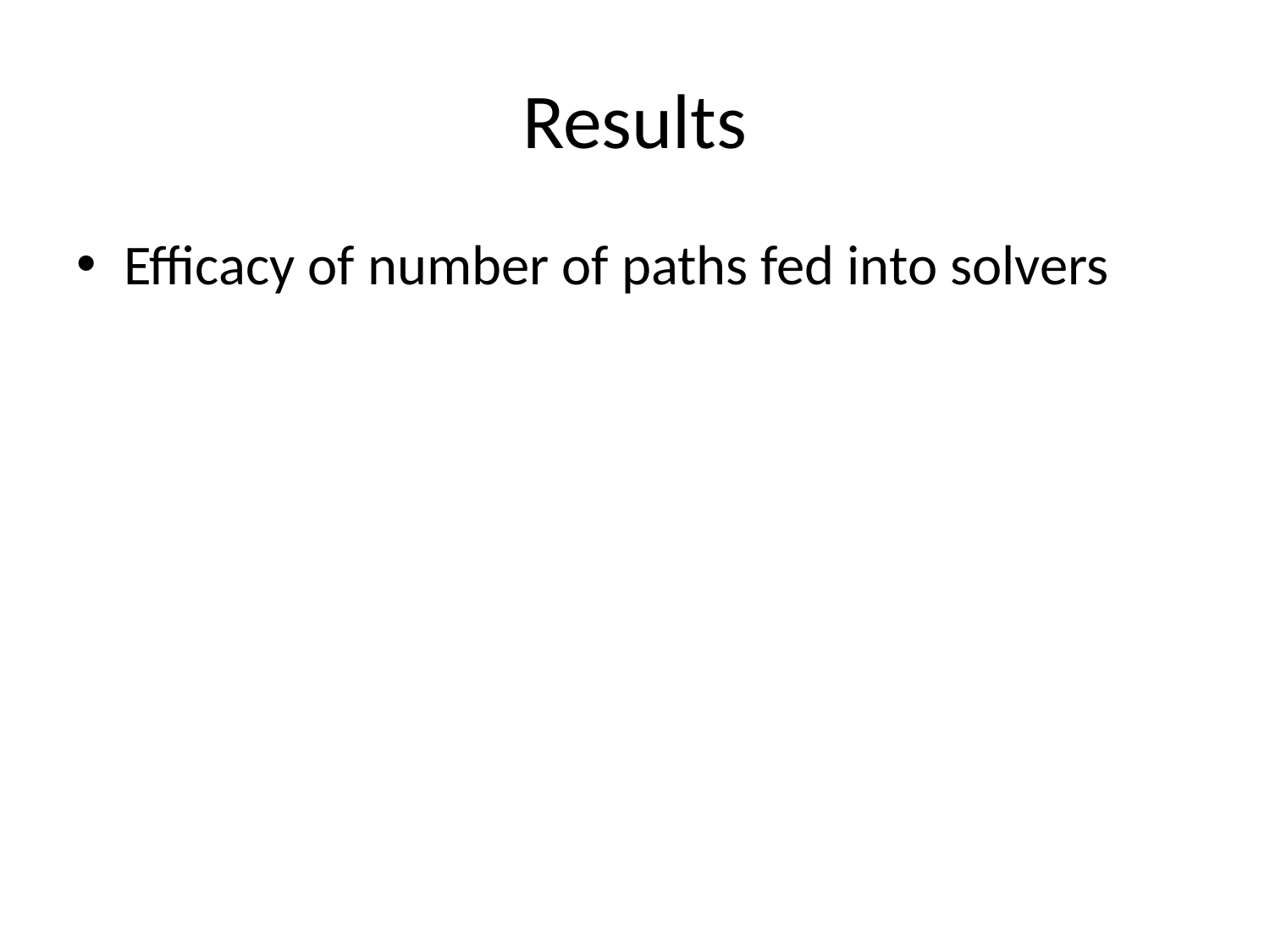

# Results
Efficacy of number of paths fed into solvers